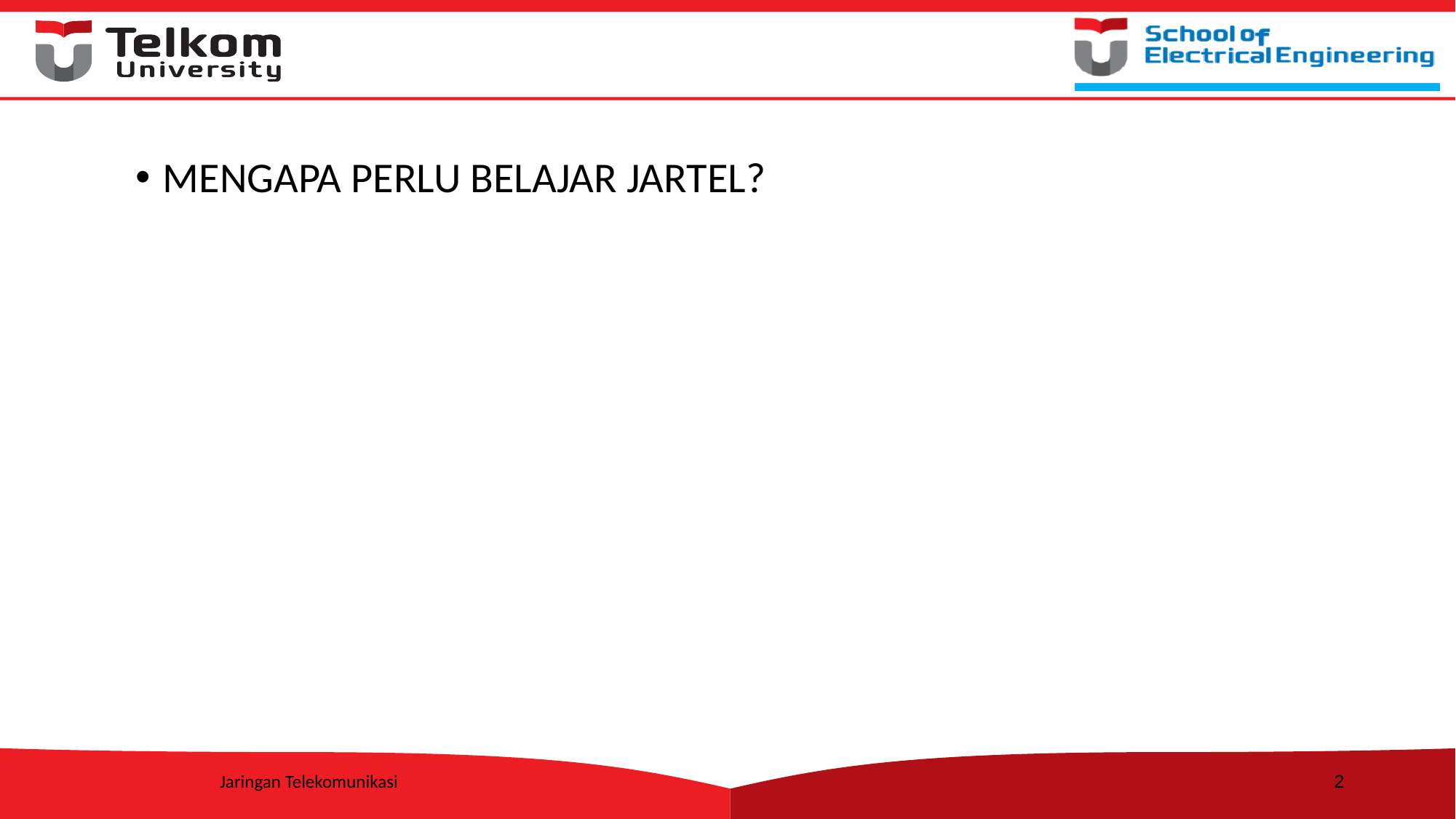

MENGAPA PERLU BELAJAR JARTEL?
Jaringan Telekomunikasi
2